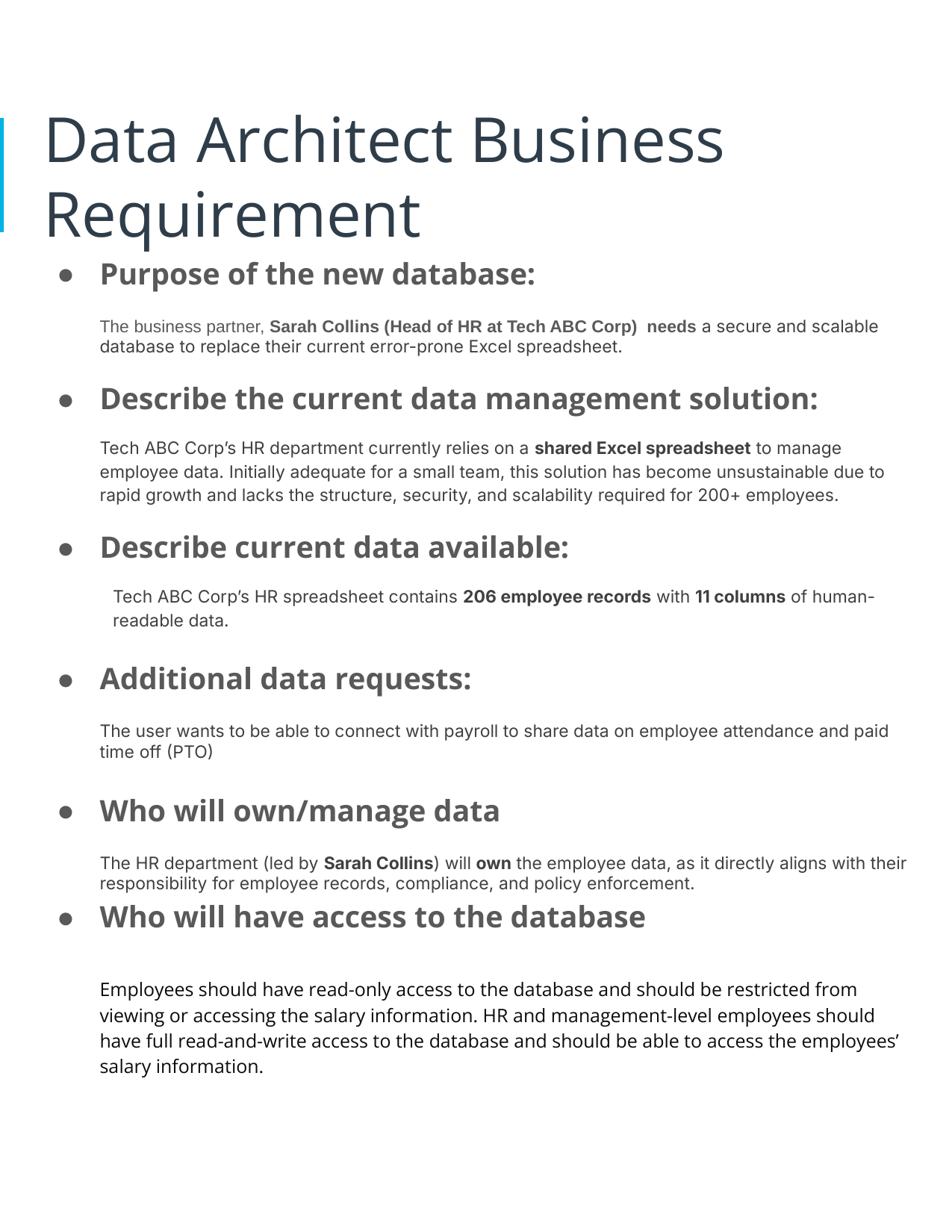

# Data Architect Business Requirement
Purpose of the new database:
The business partner, Sarah Collins (Head of HR at Tech ABC Corp)  needs a secure and scalable database to replace their current error-prone Excel spreadsheet.
Describe the current data management solution:
Tech ABC Corp’s HR department currently relies on a shared Excel spreadsheet to manage employee data. Initially adequate for a small team, this solution has become unsustainable due to rapid growth and lacks the structure, security, and scalability required for 200+ employees.
Describe current data available:
Tech ABC Corp’s HR spreadsheet contains 206 employee records with 11 columns of human-readable data.
Additional data requests:
The user wants to be able to connect with payroll to share data on employee attendance and paid time off (PTO)
Who will own/manage data
The HR department (led by Sarah Collins) will own the employee data, as it directly aligns with their responsibility for employee records, compliance, and policy enforcement.
Who will have access to the database

Employees should have read-only access to the database and should be restricted from viewing or accessing the salary information. HR and management-level employees should have full read-and-write access to the database and should be able to access the employees’ salary information.